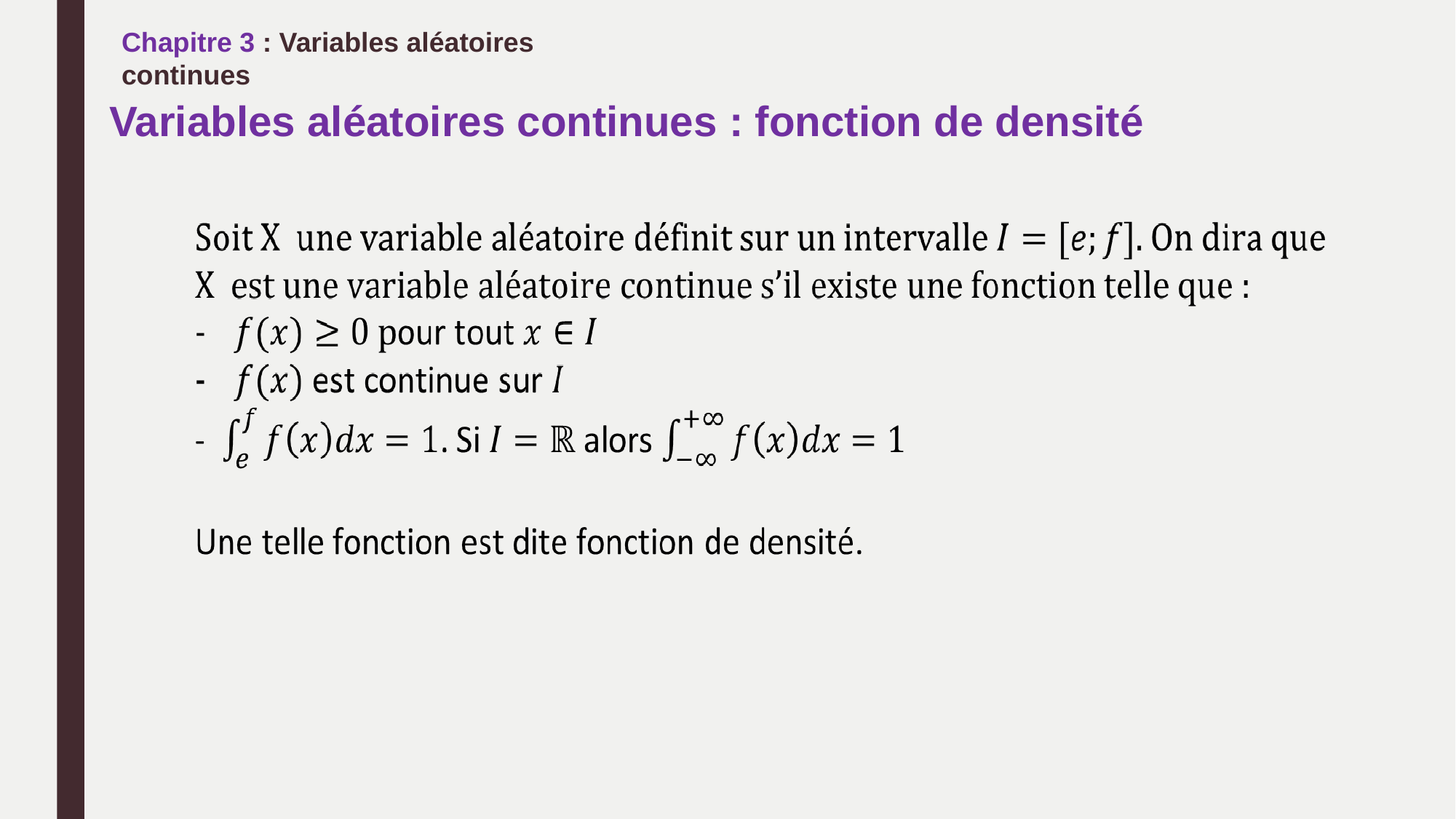

Chapitre 3 : Variables aléatoires continues
# Variables aléatoires continues : fonction de densité